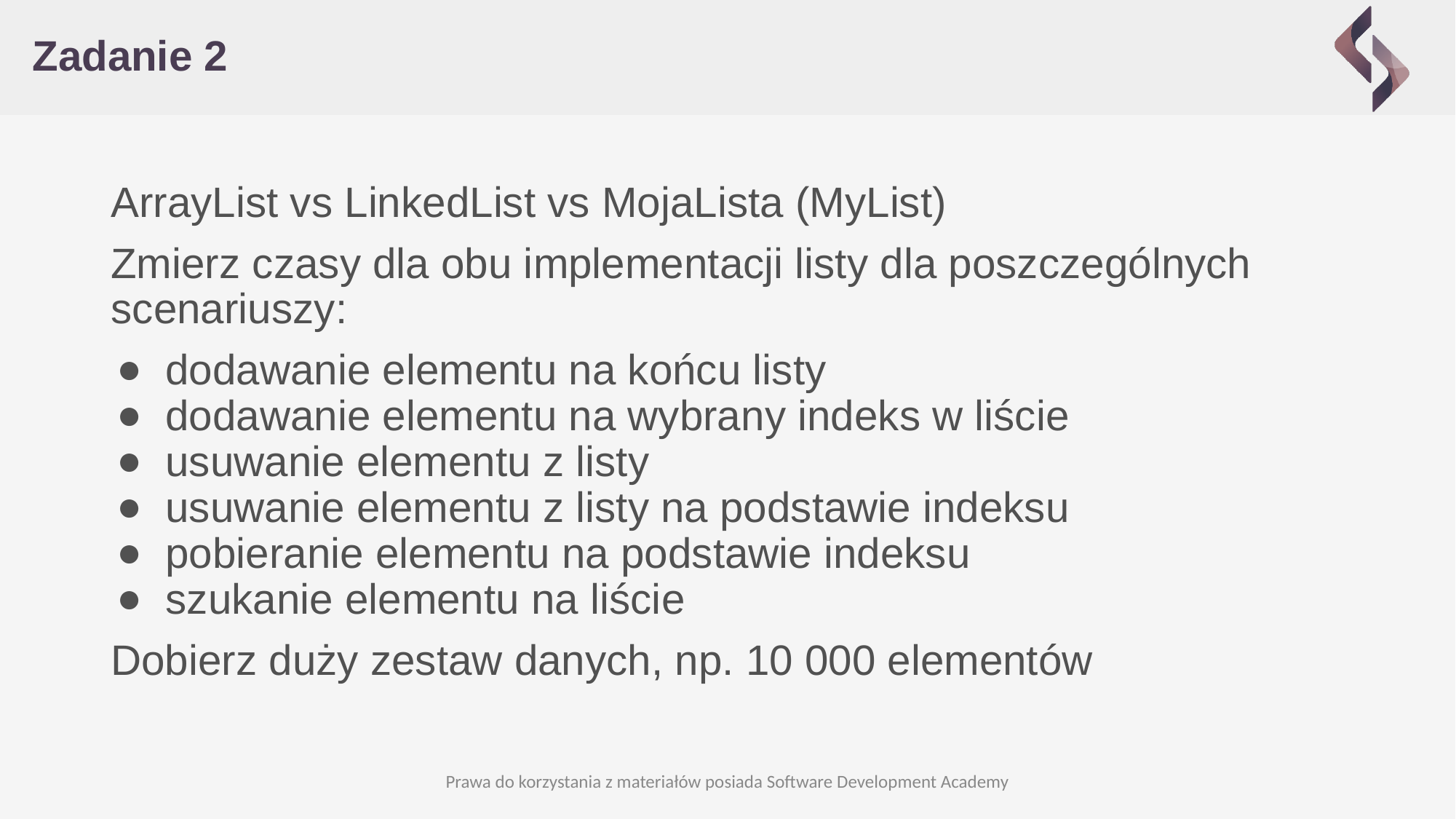

# Zadanie 2
ArrayList vs LinkedList vs MojaLista (MyList)
Zmierz czasy dla obu implementacji listy dla poszczególnych scenariuszy:
dodawanie elementu na końcu listy
dodawanie elementu na wybrany indeks w liście
usuwanie elementu z listy
usuwanie elementu z listy na podstawie indeksu
pobieranie elementu na podstawie indeksu
szukanie elementu na liście
Dobierz duży zestaw danych, np. 10 000 elementów

Prawa do korzystania z materiałów posiada Software Development Academy